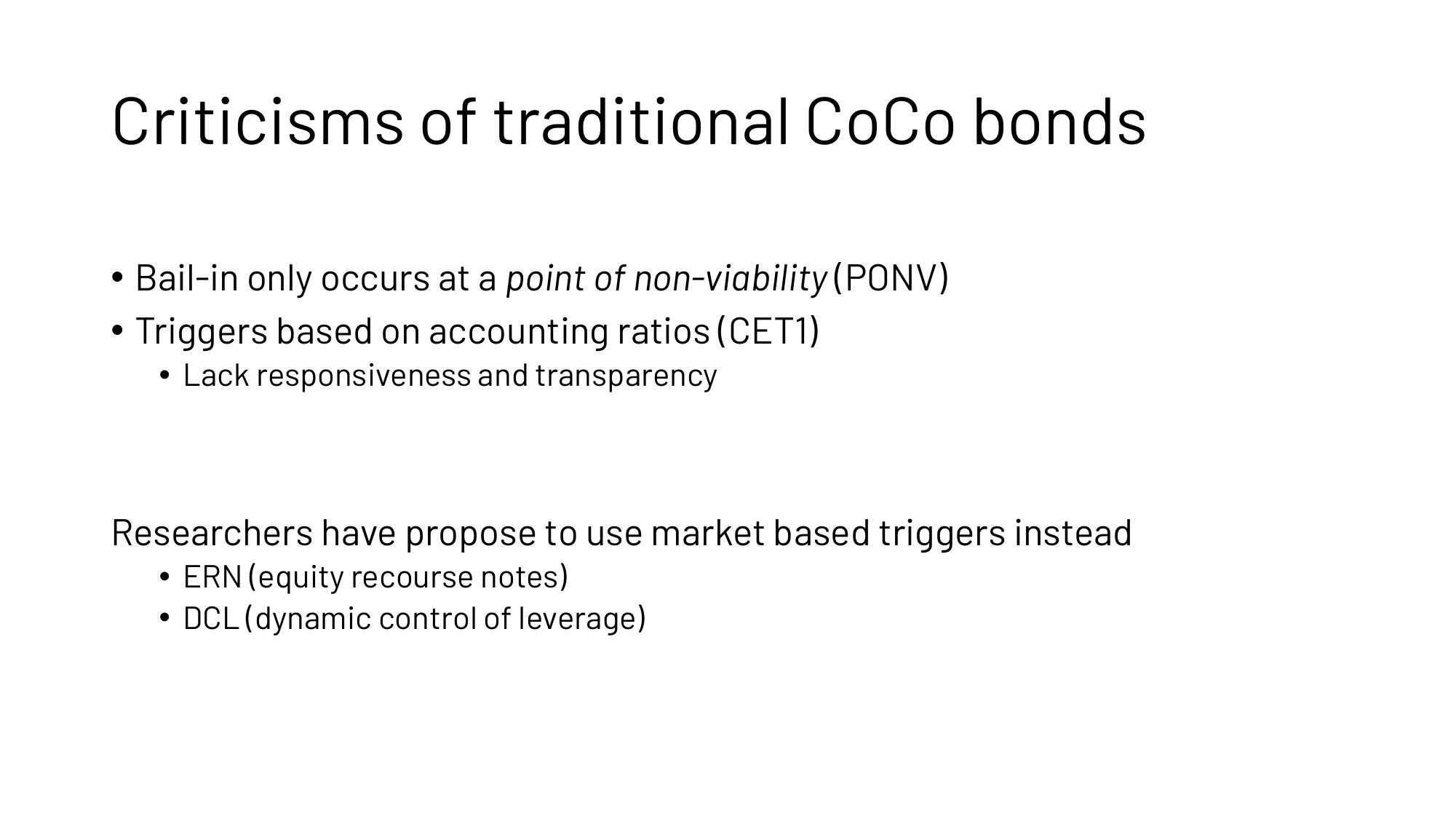

# Criticisms of traditional CoCo bonds
Bail-in only occurs at a point of non-viability (PONV)
Triggers based on accounting ratios (CET1)
Lack responsiveness and transparency

Researchers have propose to use market based triggers instead
ERN (equity recourse notes)
DCL (dynamic control of leverage)